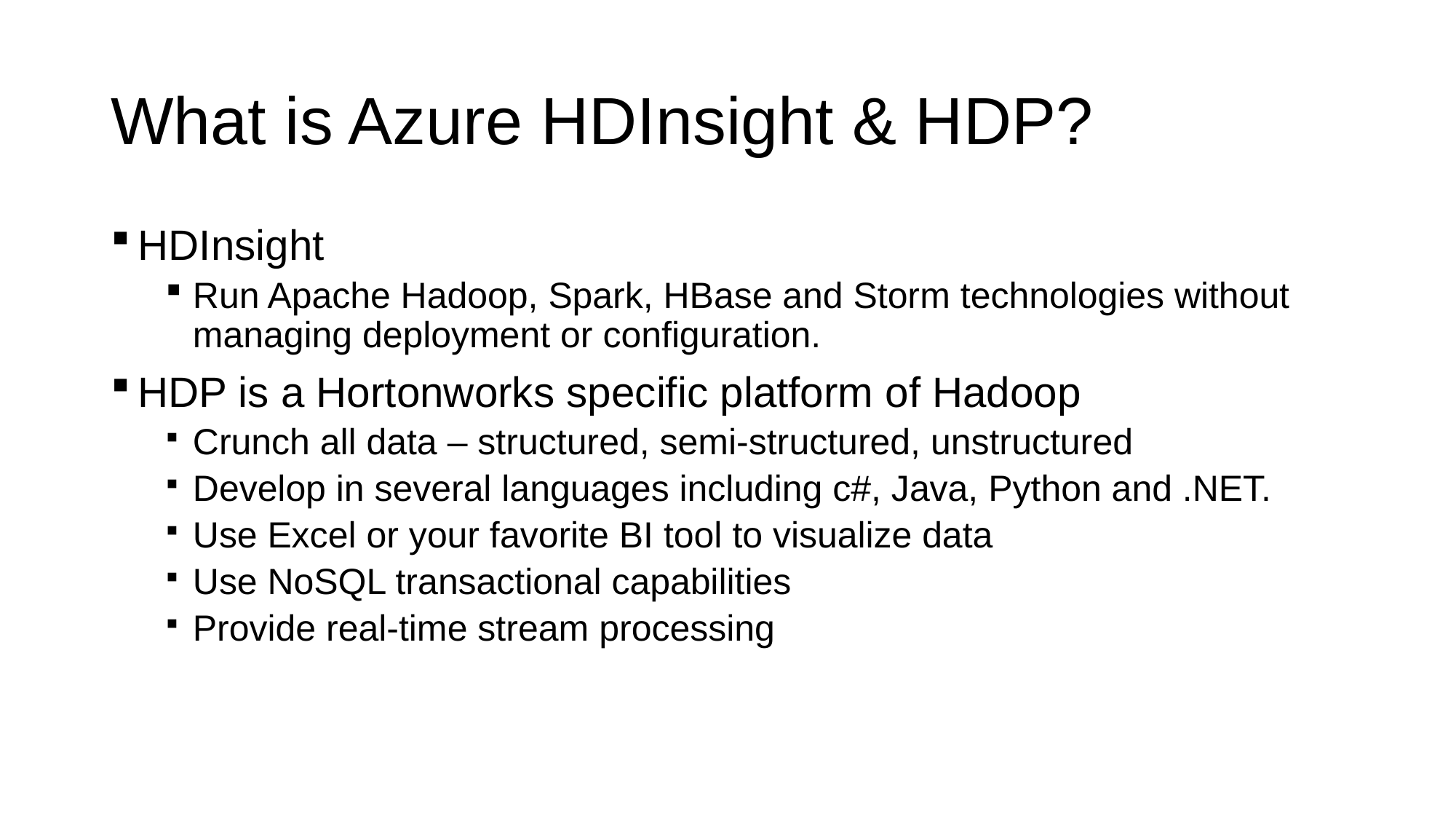

# What is Azure HDInsight & HDP?
HDInsight
Run Apache Hadoop, Spark, HBase and Storm technologies without managing deployment or configuration.
HDP is a Hortonworks specific platform of Hadoop
Crunch all data – structured, semi-structured, unstructured
Develop in several languages including c#, Java, Python and .NET.
Use Excel or your favorite BI tool to visualize data
Use NoSQL transactional capabilities
Provide real-time stream processing